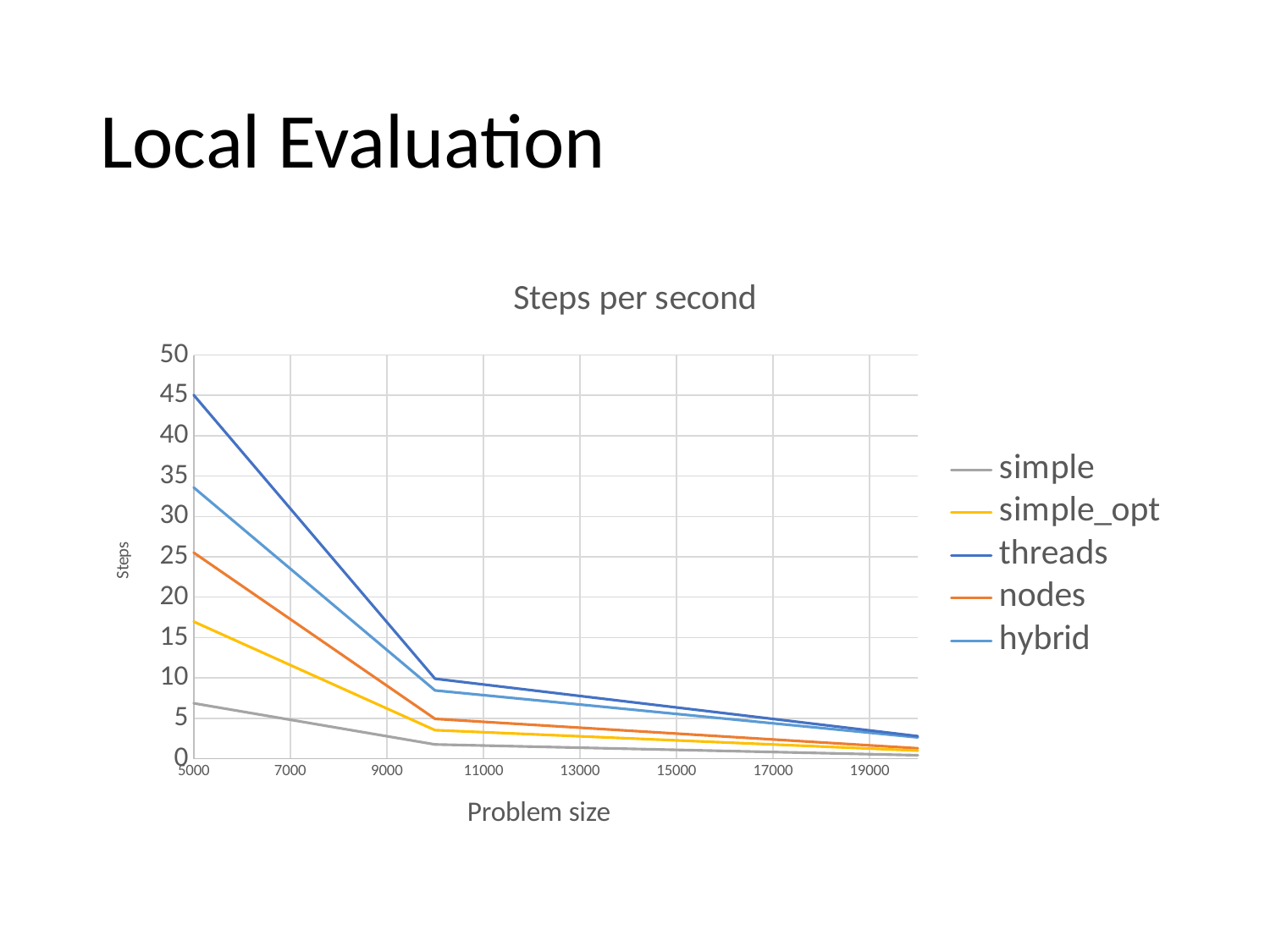

# Local Evaluation

### Chart: Steps per second

| Category | simple | simple_opt | threads | nodes | hybrid |
|---|---|---|---|---|---|